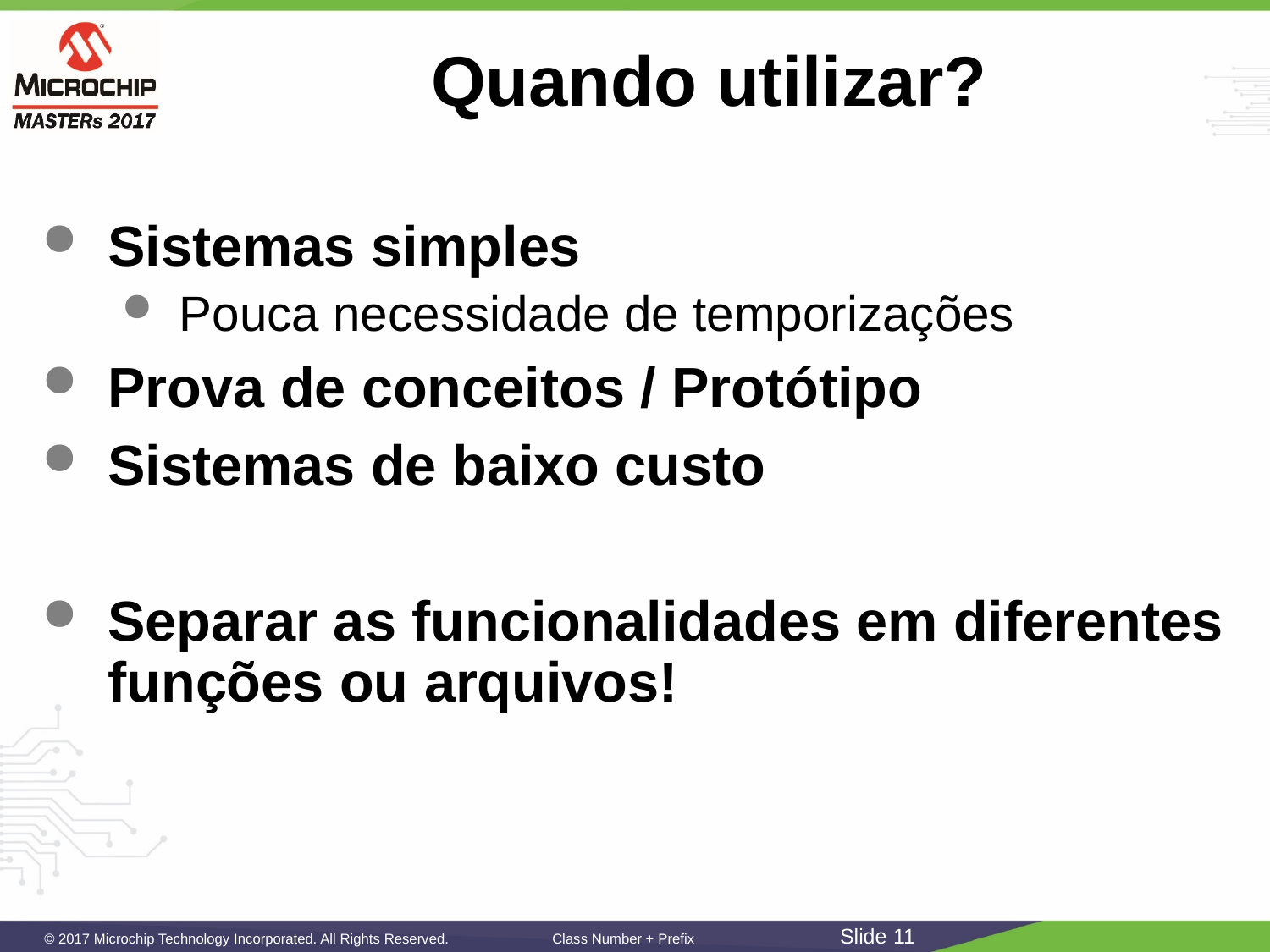

# Quando utilizar?
Sistemas simples
Pouca necessidade de temporizações
Prova de conceitos / Protótipo
Sistemas de baixo custo

Separar as funcionalidades em diferentes funções ou arquivos!